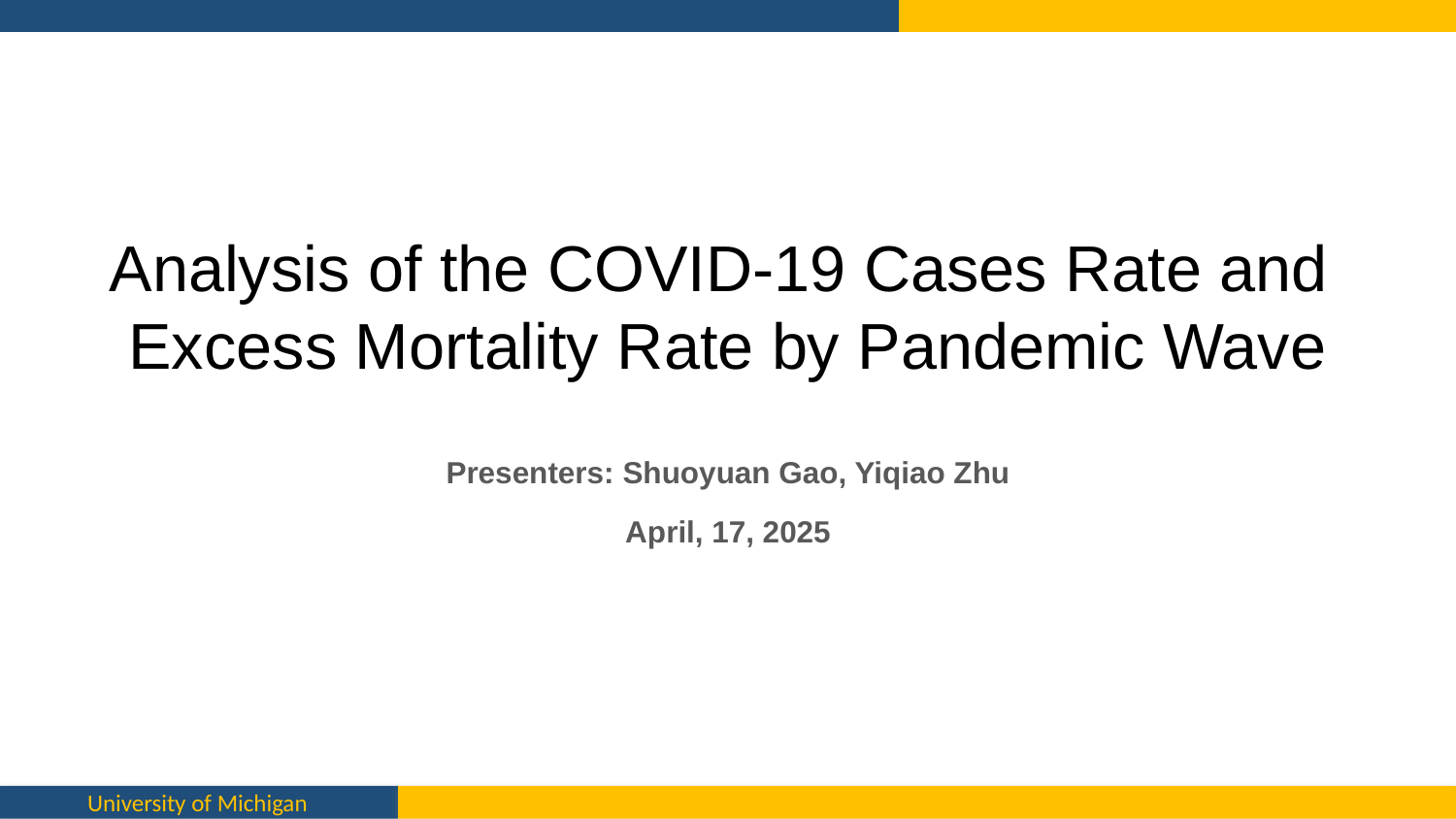

# Analysis of the COVID-19 Cases Rate and Excess Mortality Rate by Pandemic Wave

Presenters: Shuoyuan Gao, Yiqiao Zhu

April, 17, 2025